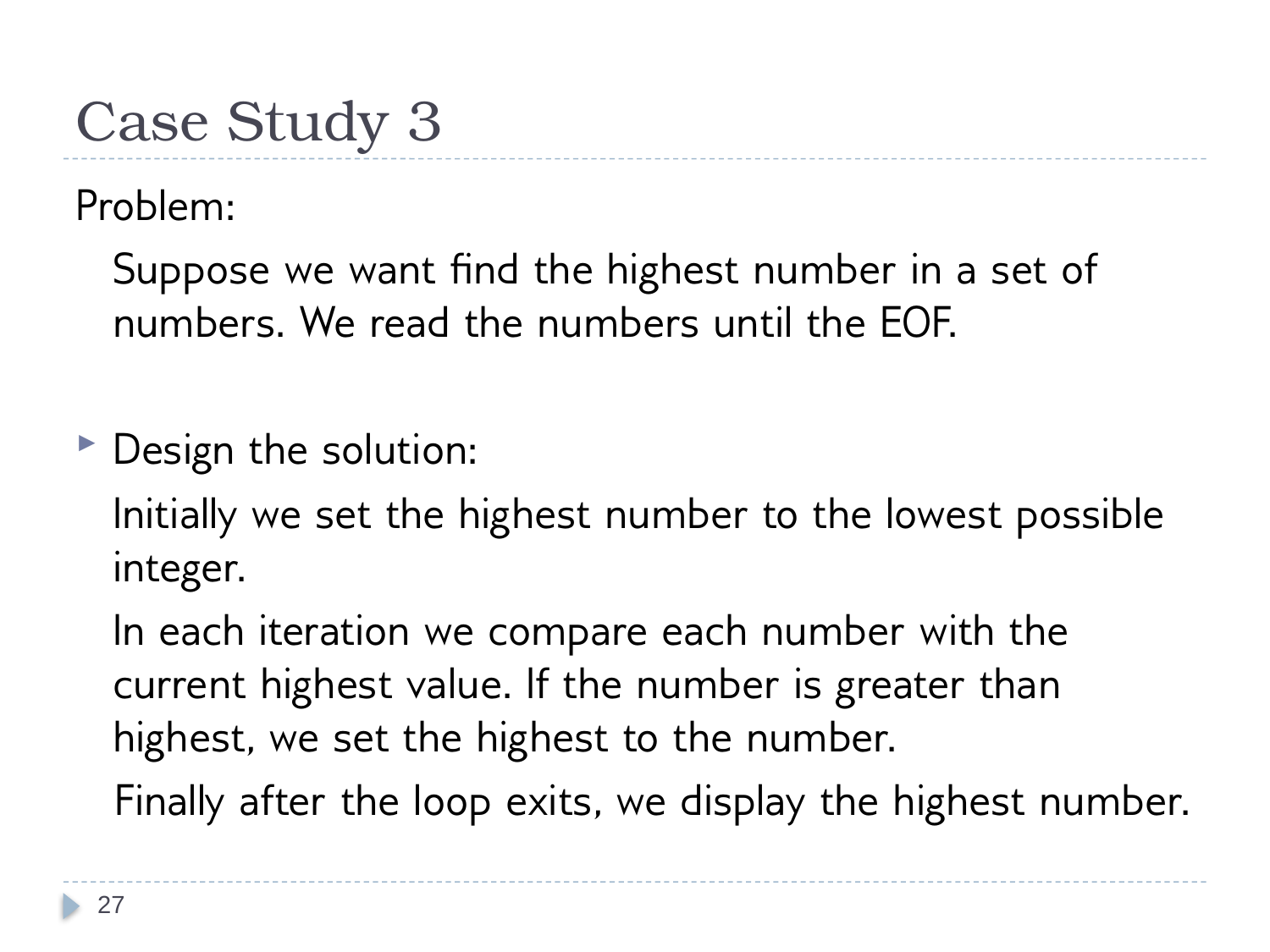

# Case Study 3
Problem:
	Suppose we want find the highest number in a set of numbers. We read the numbers until the EOF.

Design the solution:
	Initially we set the highest number to the lowest possible integer.
	In each iteration we compare each number with the current highest value. If the number is greater than highest, we set the highest to the number.
Finally after the loop exits, we display the highest number.
27